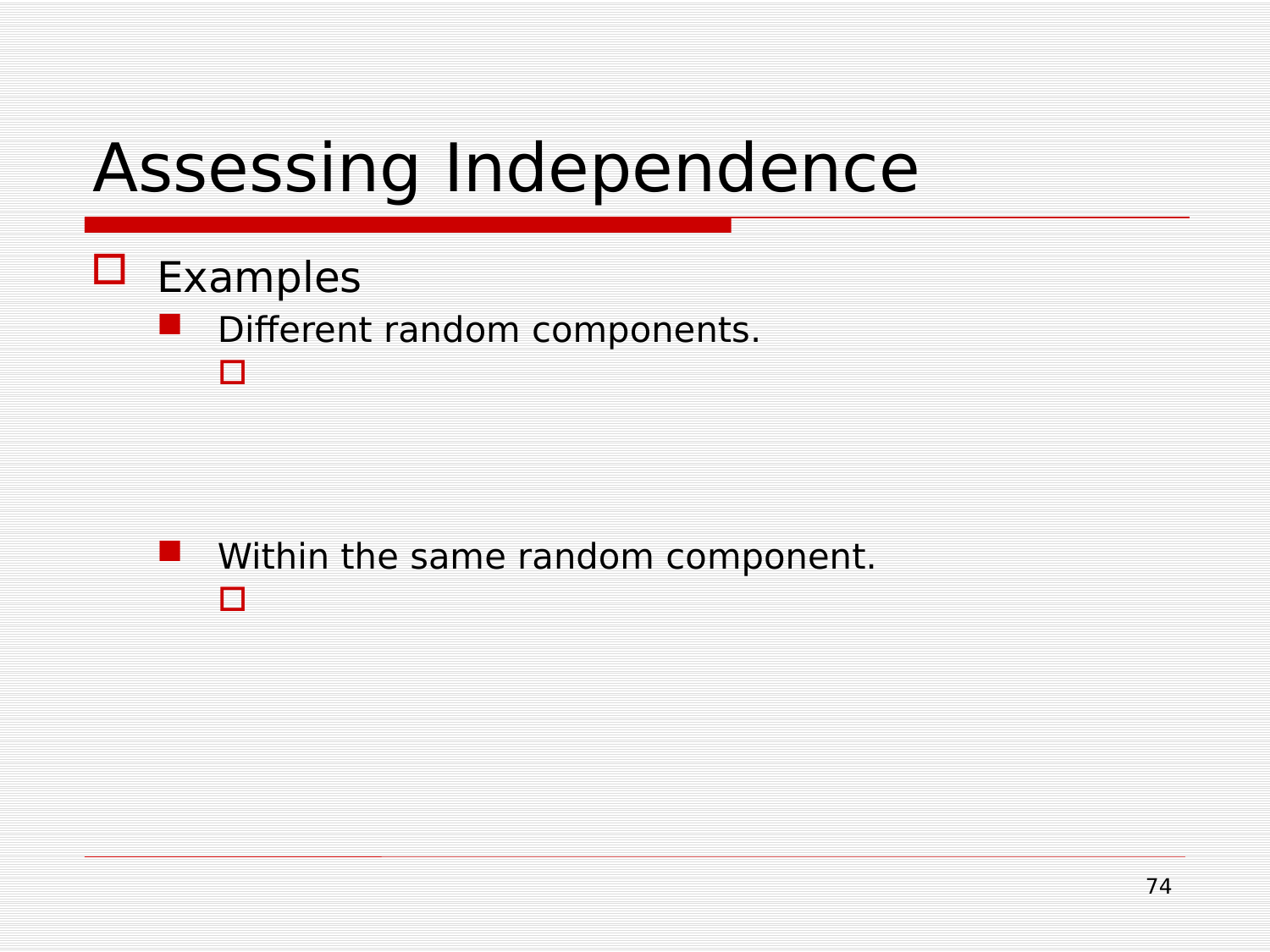

# Assessing Independence
Examples
Different random components.

Within the same random component.

74